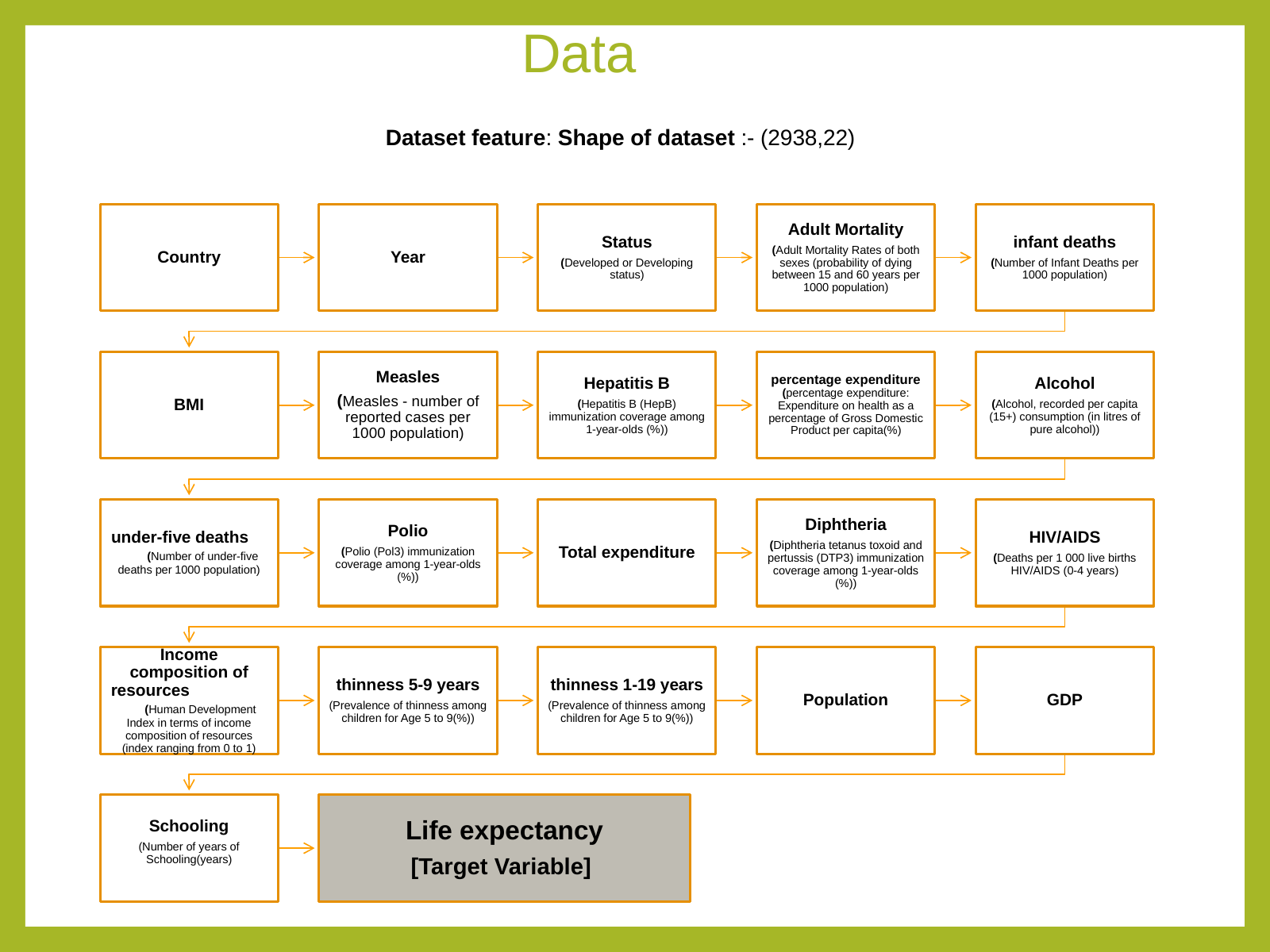

Data
# Dataset feature: Shape of dataset :- (2938,22)

Country

Year

Status
(Developed or Developing status)

Adult Mortality
(Adult Mortality Rates of both sexes (probability of dying between 15 and 60 years per 1000 population)

infant deaths
(Number of Infant Deaths per 1000 population)

BMI

Measles
(Measles - number of reported cases per 1000 population)

Hepatitis B
(Hepatitis B (HepB) immunization coverage among 1-year-olds (%))

percentage expenditure (percentage expenditure: Expenditure on health as a percentage of Gross Domestic Product per capita(%)

Alcohol
(Alcohol, recorded per capita (15+) consumption (in litres of pure alcohol))

under-five deaths           (Number of under-five deaths per 1000 population)

Polio
(Polio (Pol3) immunization coverage among 1-year-olds (%))

Total expenditure

Diphtheria
(Diphtheria tetanus toxoid and pertussis (DTP3) immunization coverage among 1-year-olds (%))

HIV/AIDS
(Deaths per 1 000 live births HIV/AIDS (0-4 years)

Income composition of resources                       (Human Development Index in terms of income composition of resources (index ranging from 0 to 1)

thinness 5-9 years
(Prevalence of thinness among children for Age 5 to 9(%))

thinness 1-19 years
(Prevalence of thinness among children for Age 5 to 9(%))

Population

GDP

Schooling
(Number of years of Schooling(years)
Life expectancy
[Target Variable]